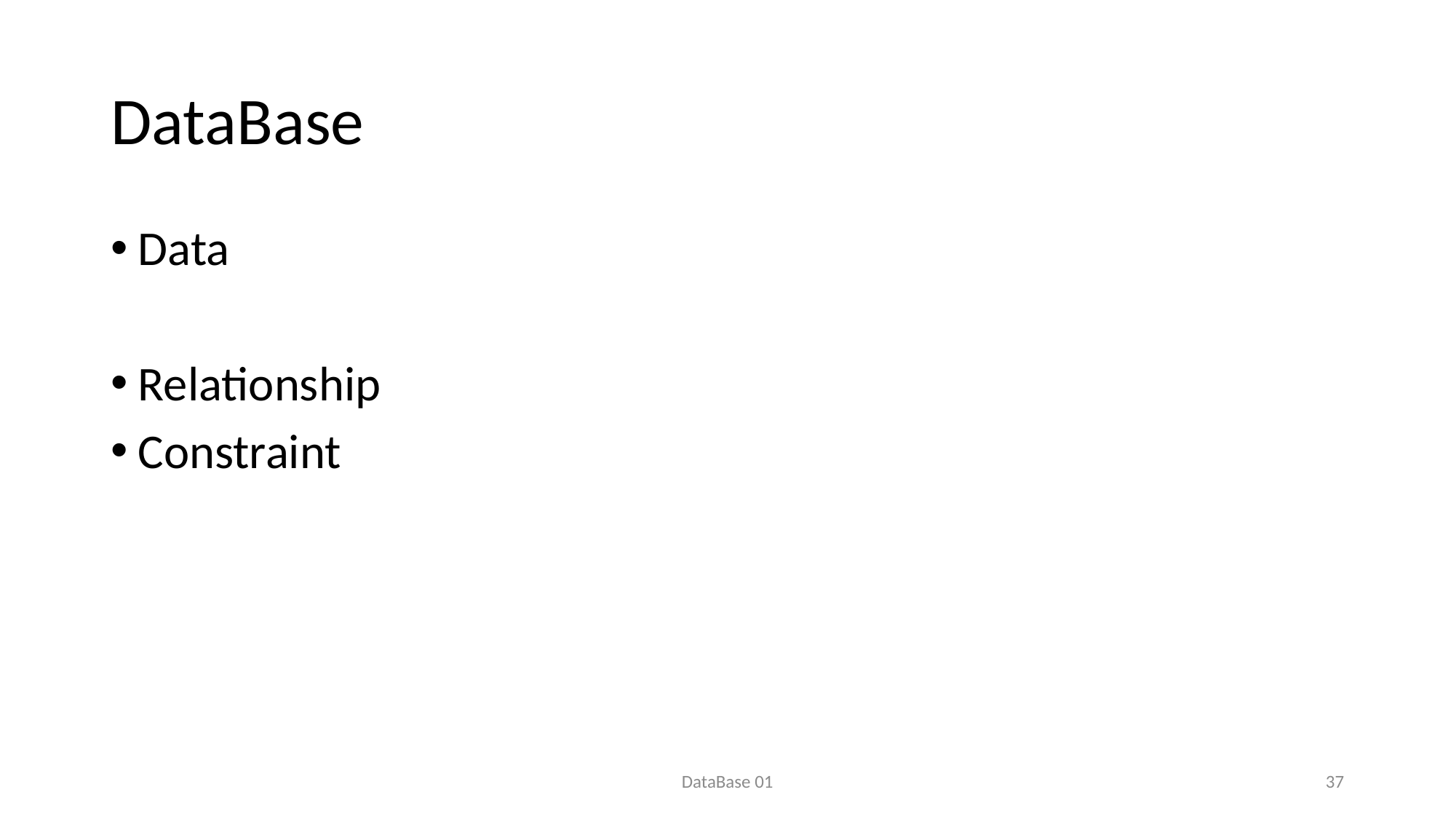

# DataBase
Data

Relationship
Constraint
DataBase 01
37